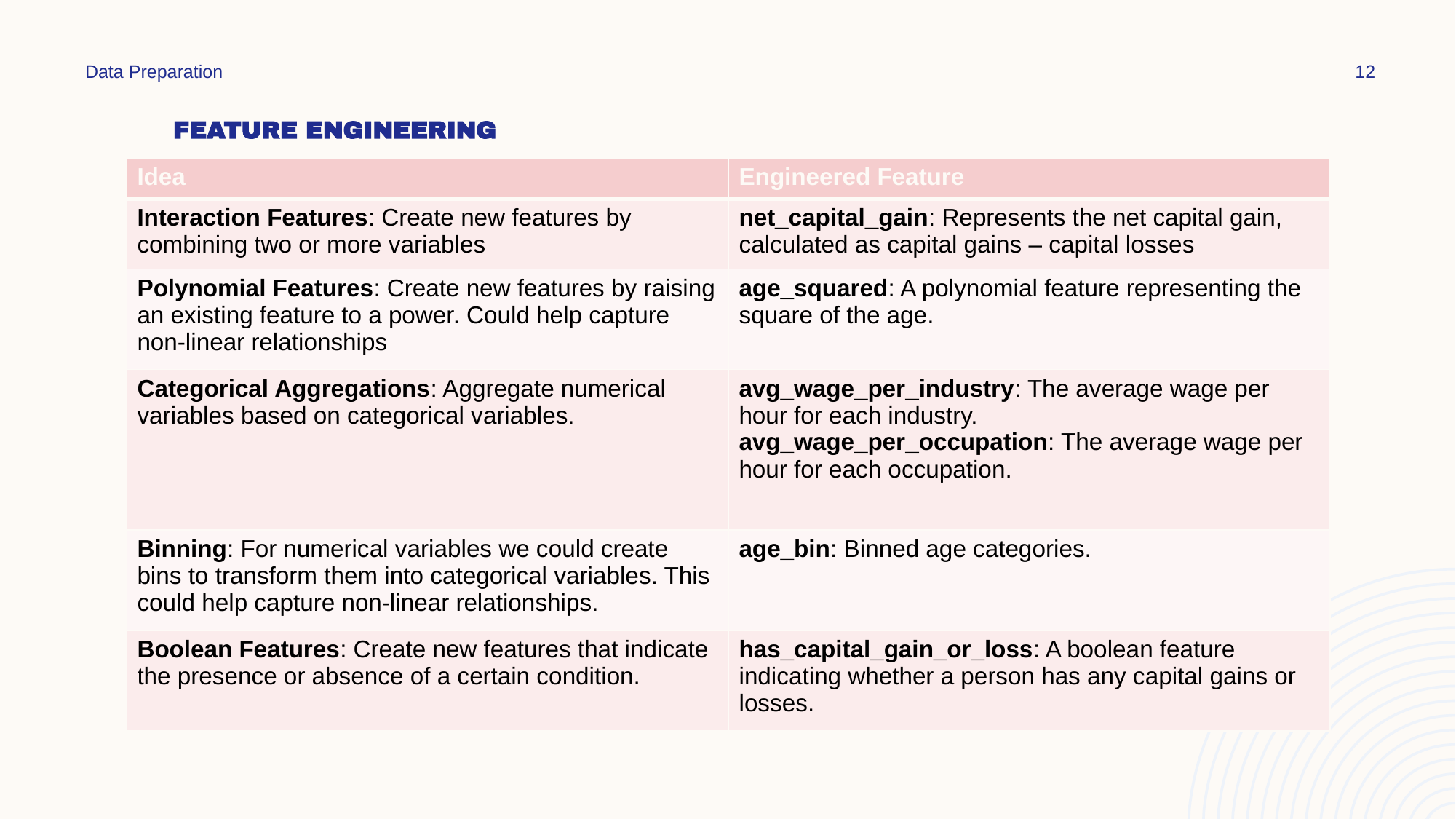

Data Preparation
12
# Feature engineering
| Idea | Engineered Feature |
| --- | --- |
| Interaction Features: Create new features by combining two or more variables | net\_capital\_gain: Represents the net capital gain, calculated as capital gains – capital losses |
| Polynomial Features: Create new features by raising an existing feature to a power. Could help capture non-linear relationships | age\_squared: A polynomial feature representing the square of the age. |
| Categorical Aggregations: Aggregate numerical variables based on categorical variables. | avg\_wage\_per\_industry: The average wage per hour for each industry. avg\_wage\_per\_occupation: The average wage per hour for each occupation. |
| Binning: For numerical variables we could create bins to transform them into categorical variables. This could help capture non-linear relationships. | age\_bin: Binned age categories. |
| Boolean Features: Create new features that indicate the presence or absence of a certain condition. | has\_capital\_gain\_or\_loss: A boolean feature indicating whether a person has any capital gains or losses. |